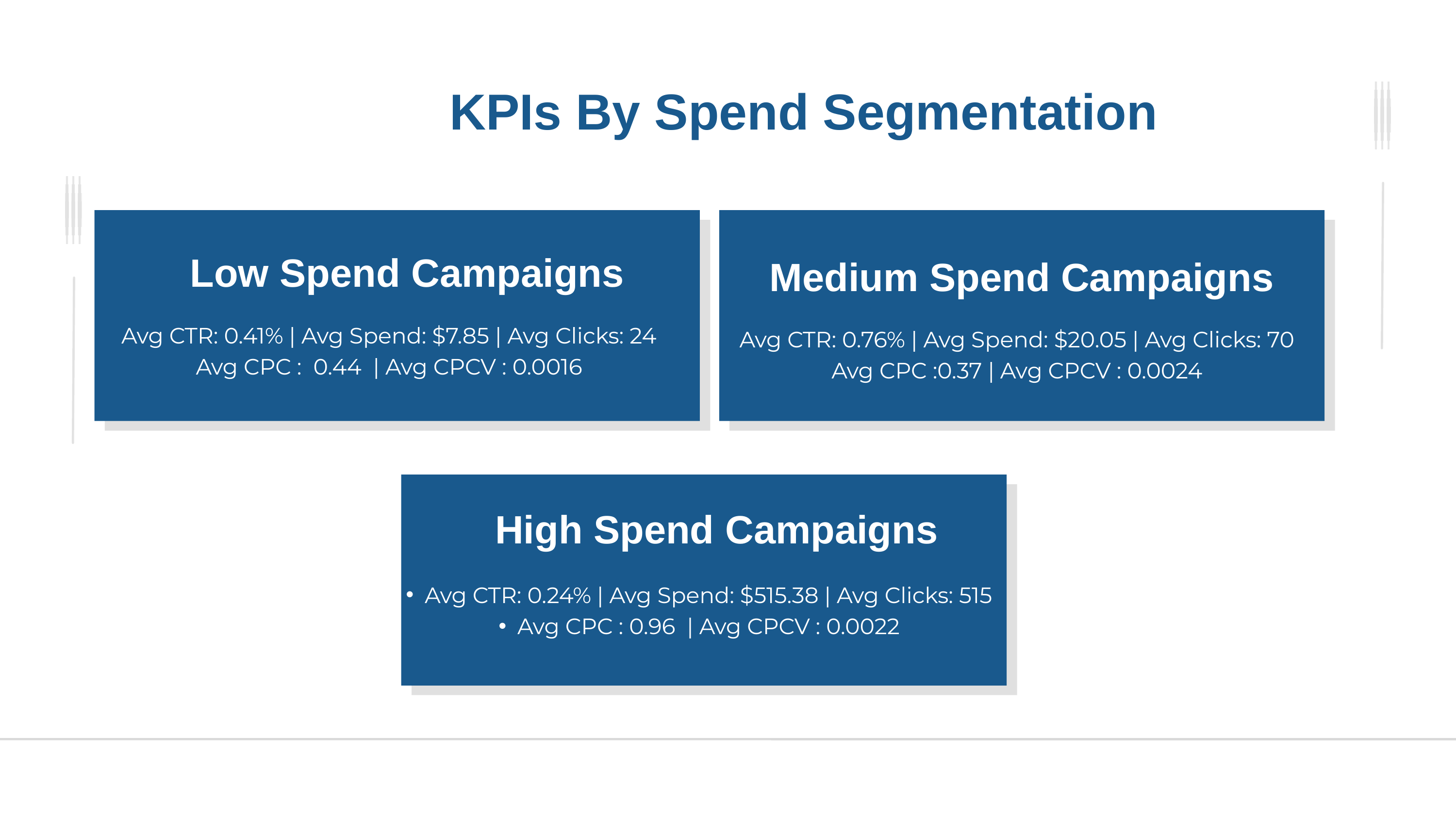

KPIs By Spend Segmentation

Low Spend Campaigns
Medium Spend Campaigns

Avg CTR: 0.41% | Avg Spend: $7.85 | Avg Clicks: 24
Avg CPC :  0.44  | Avg CPCV : 0.0016

Avg CTR: 0.76% | Avg Spend: $20.05 | Avg Clicks: 70
Avg CPC :0.37 | Avg CPCV : 0.0024

High Spend Campaigns
Avg CTR: 0.24% | Avg Spend: $515.38 | Avg Clicks: 515
Avg CPC : 0.96  | Avg CPCV : 0.0022